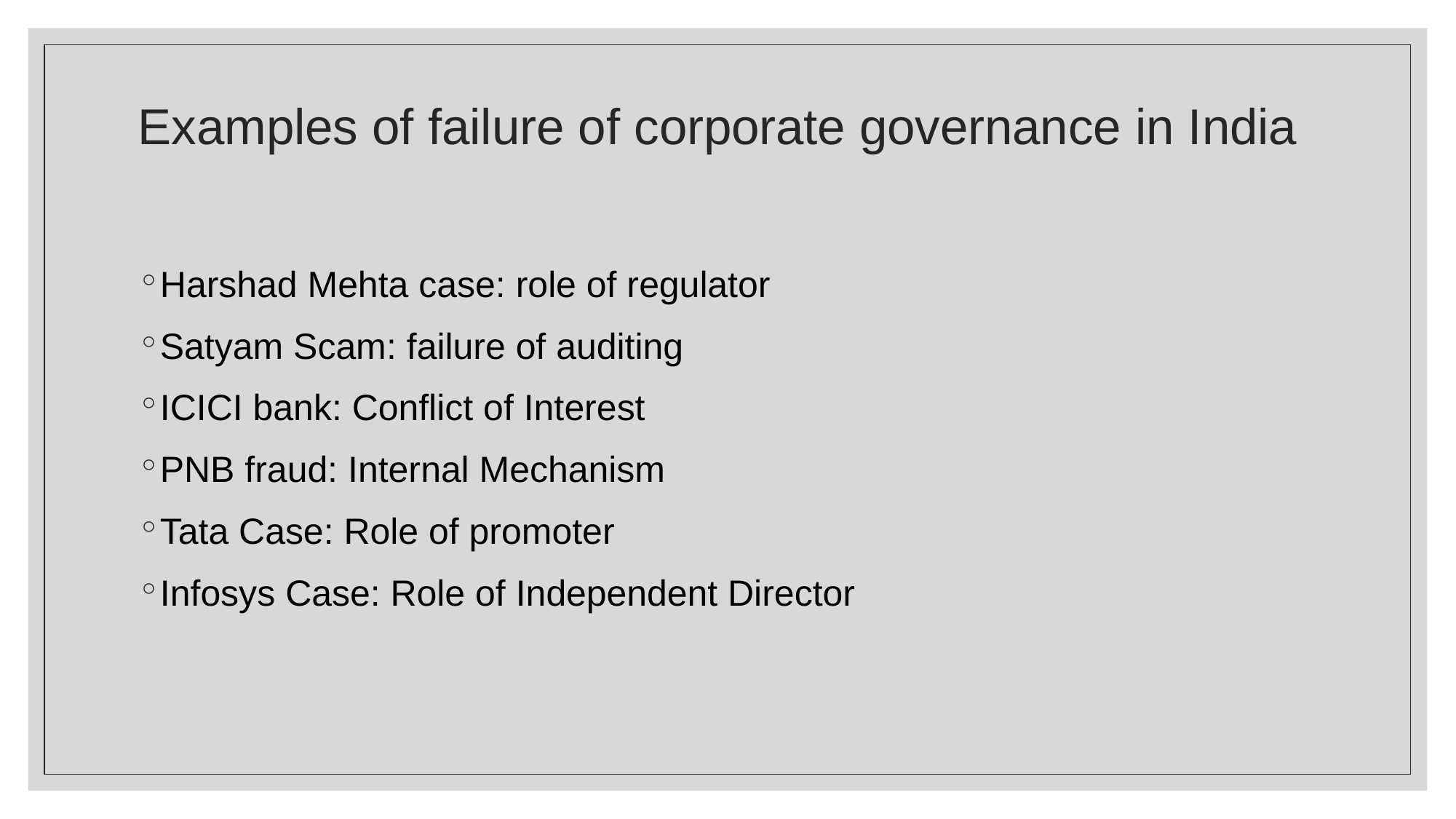

# Examples of failure of corporate governance in India
Harshad Mehta case: role of regulator
Satyam Scam: failure of auditing
ICICI bank: Conflict of Interest
PNB fraud: Internal Mechanism
Tata Case: Role of promoter
Infosys Case: Role of Independent Director